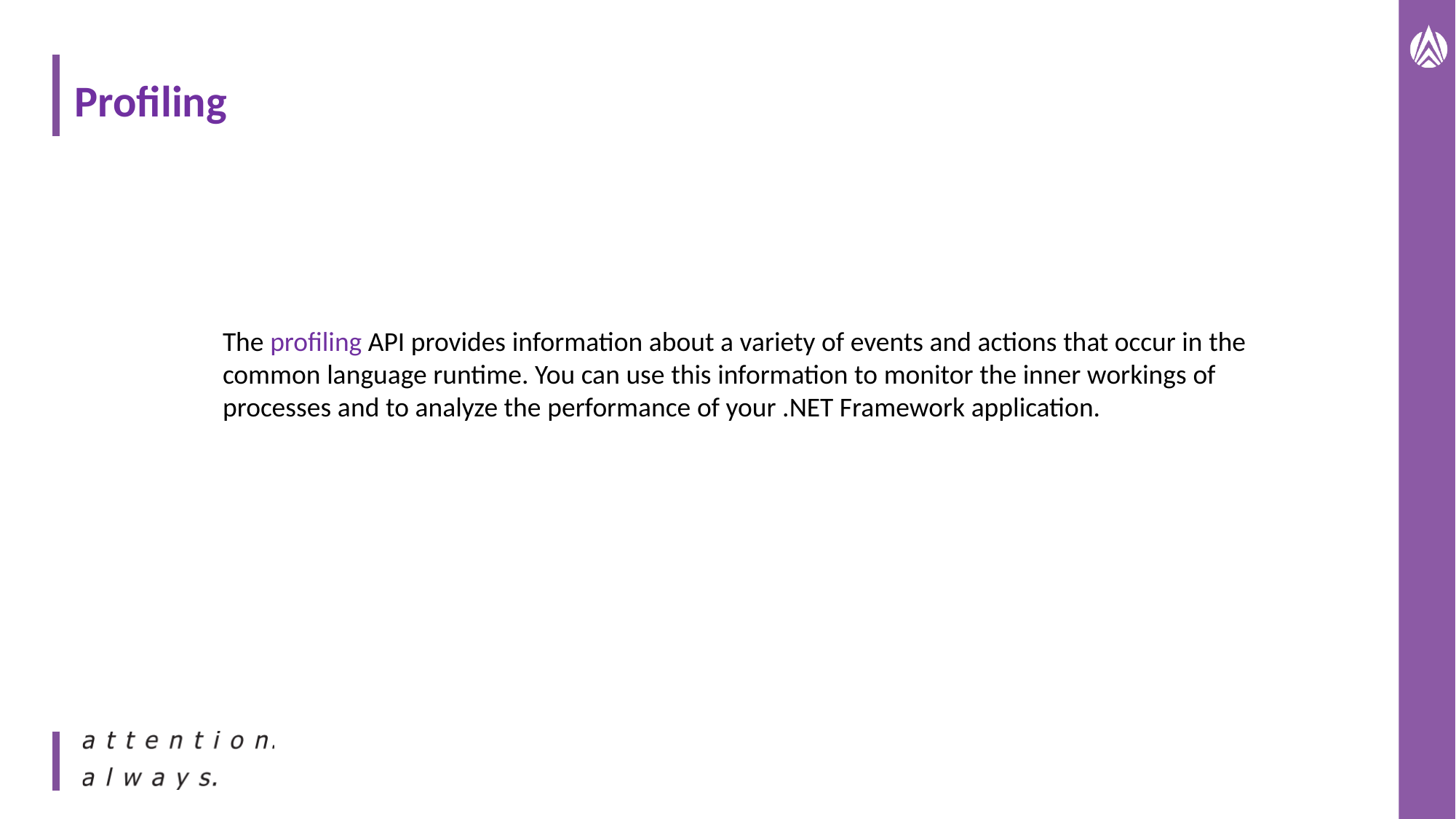

# Profiling
The profiling API provides information about a variety of events and actions that occur in the common language runtime. You can use this information to monitor the inner workings of processes and to analyze the performance of your .NET Framework application.